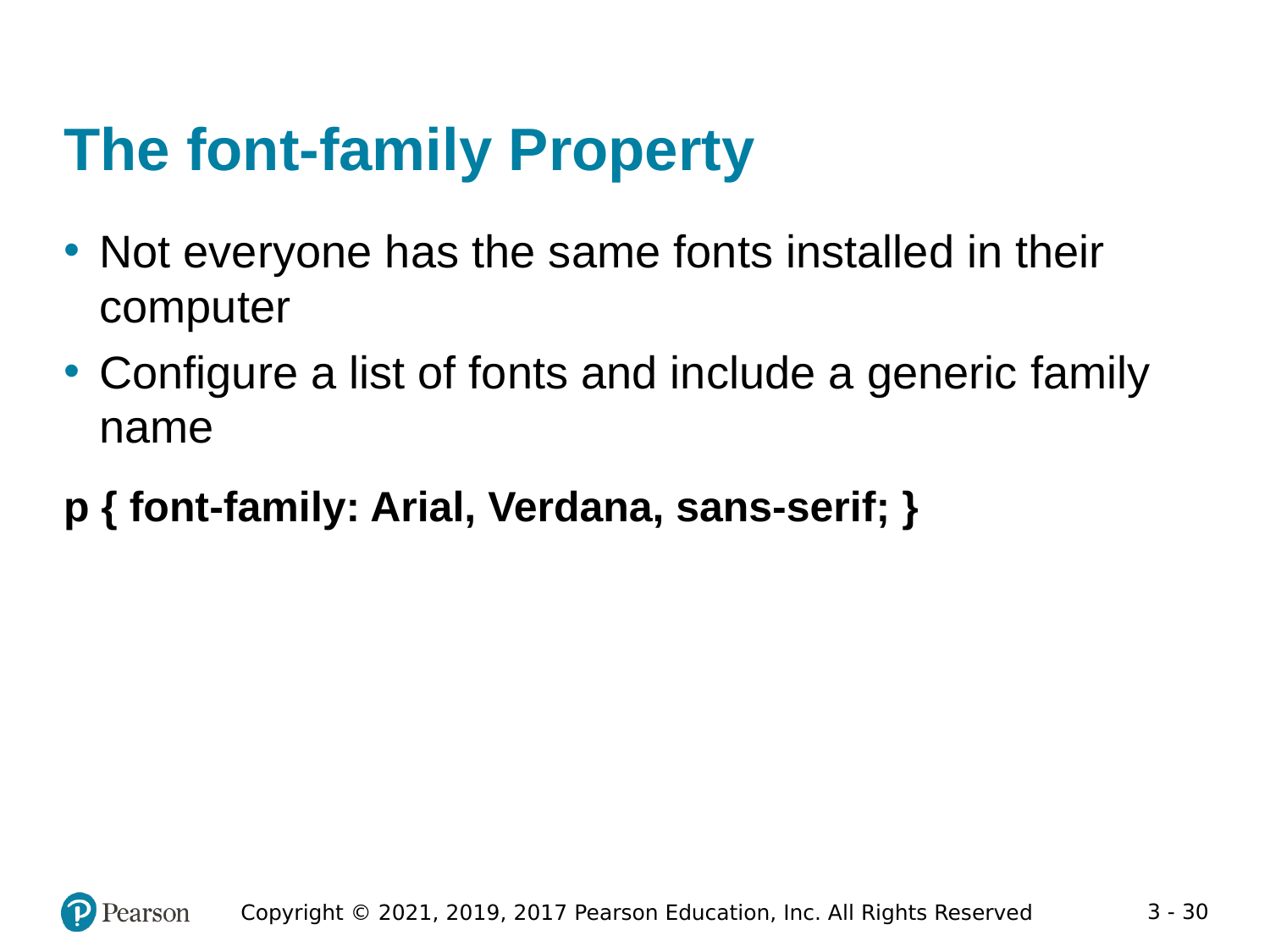

# The font-family Property
Not everyone has the same fonts installed in their computer
Configure a list of fonts and include a generic family name
p { font-family: Arial, Verdana, sans-serif; }